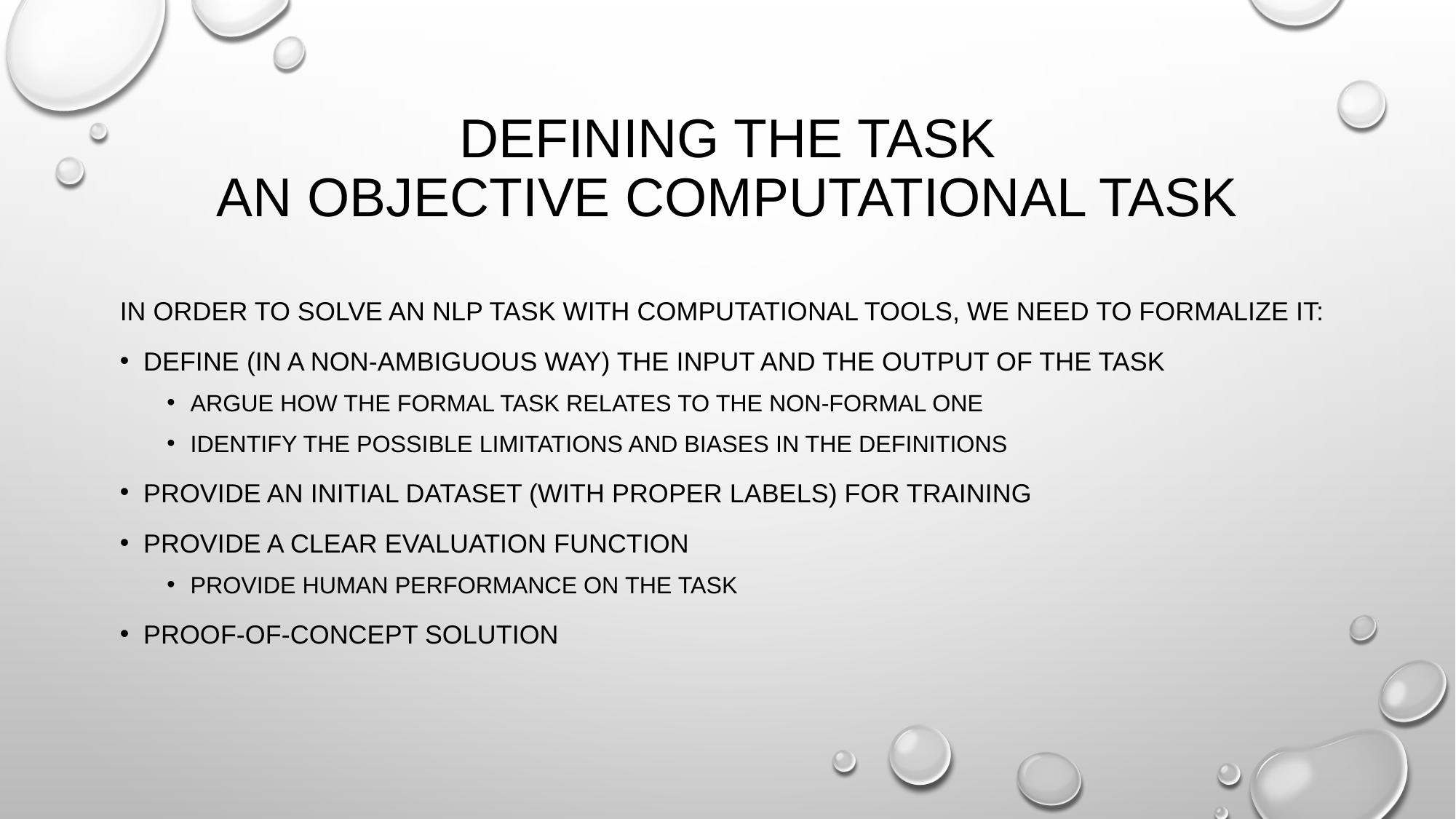

# Defining the task An objective computational task
In order to solve an NLP task with computational tools, we need to formalize it:
Define (in a non-ambiguous way) the input and the output of the task
Argue how the formal task relates to the non-formal one
Identify the possible limitations and biases in the definitions
Provide an initial dataset (with proper labels) for training
Provide a clear evaluation function
Provide human performance on the task
Proof-of-Concept solution